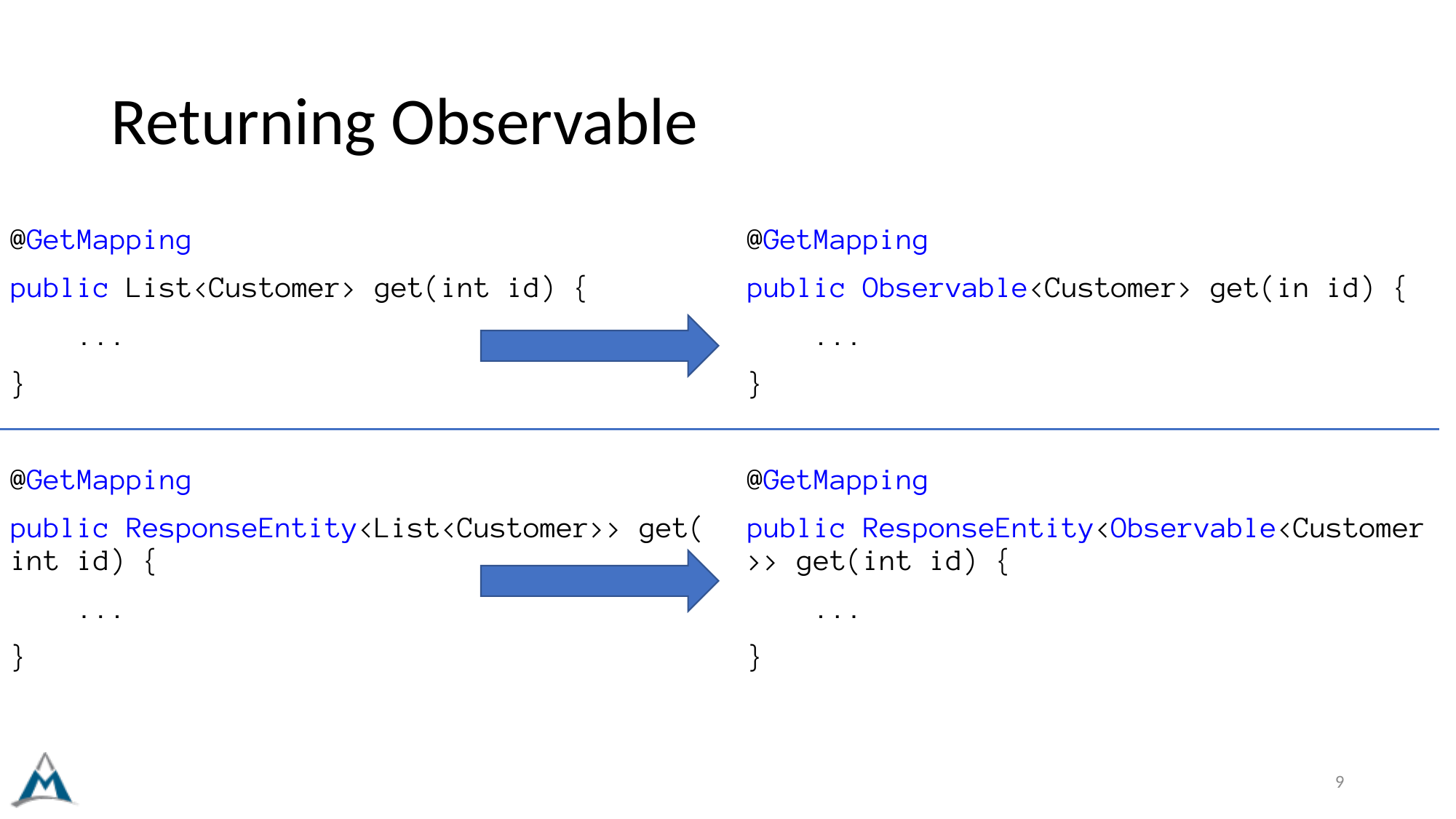

# Returning Observable
@GetMapping
public List<Customer> get(int id) {
    ...
}

@GetMapping
public ResponseEntity<List<Customer>> get(int id) {
    ...
}

@GetMapping
public Observable<Customer> get(in id) {
    ...
}

@GetMapping
public ResponseEntity<Observable<Customer>> get(int id) {
    ...
}

9